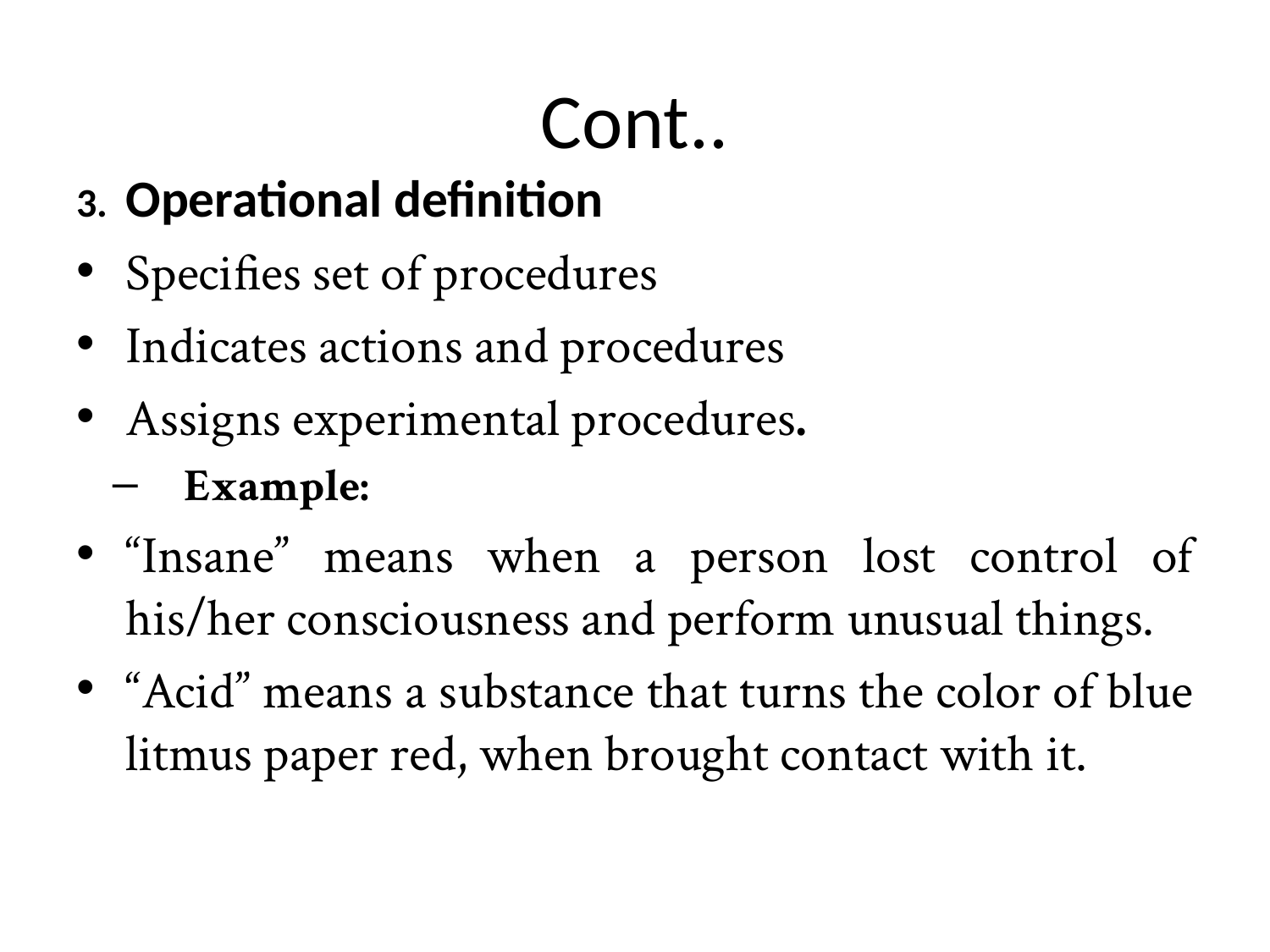

# Cont..
3.  Operational definition
Specifies set of procedures
Indicates actions and procedures
Assigns experimental procedures.
Example:
“Insane” means when a person lost control of his/her consciousness and perform unusual things.
“Acid” means a substance that turns the color of blue litmus paper red, when brought contact with it.